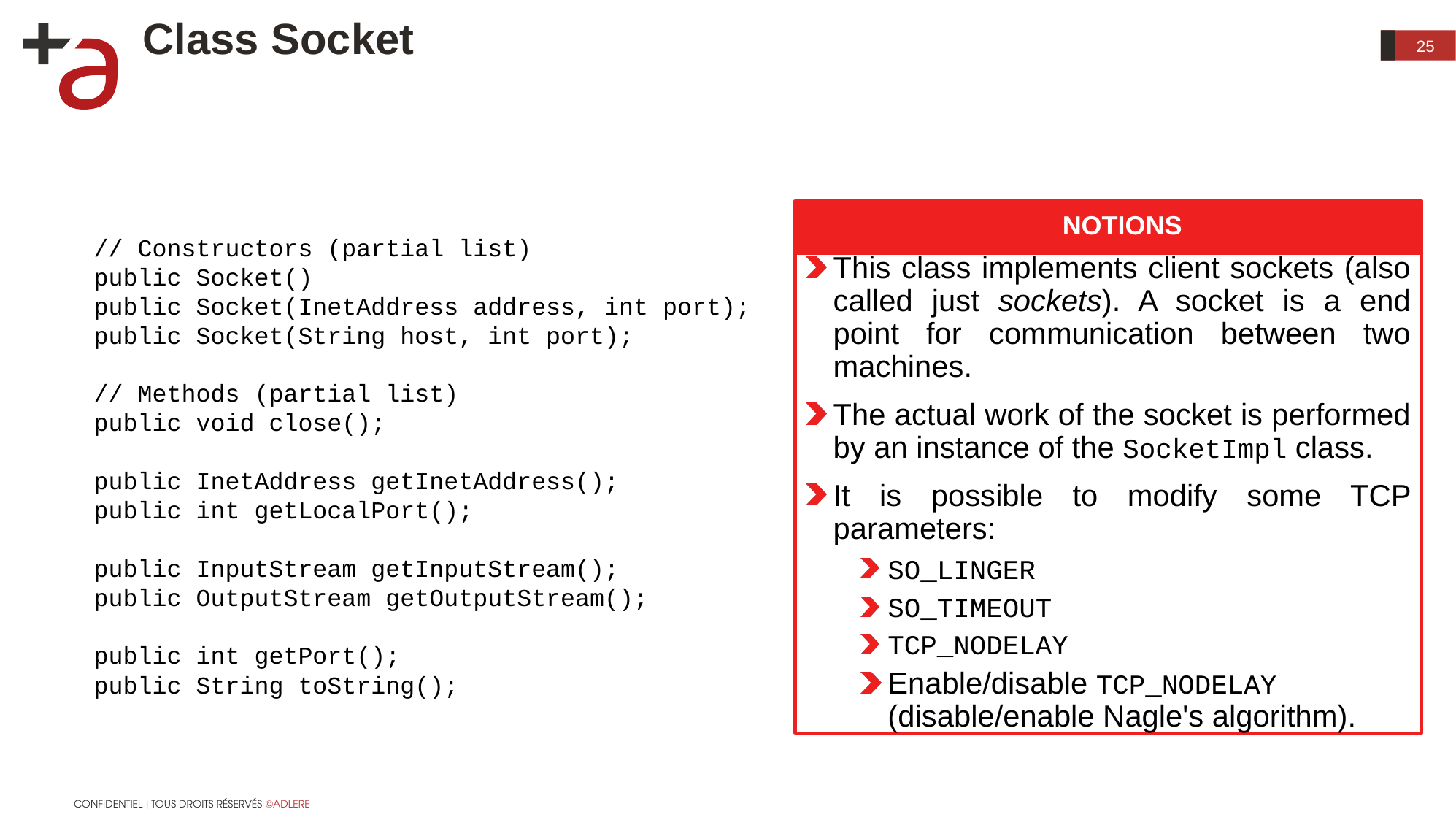

# Class Socket
25

Notions
// Constructors (partial list)
public Socket()
public Socket(InetAddress address, int port);
public Socket(String host, int port);

// Methods (partial list)
public void close();

public InetAddress getInetAddress();
public int getLocalPort();

public InputStream getInputStream();
public OutputStream getOutputStream();

public int getPort();
public String toString();
This class implements client sockets (also called just sockets). A socket is a end point for communication between two machines.
The actual work of the socket is performed by an instance of the SocketImpl class.
It is possible to modify some TCP parameters:
SO_LINGER
SO_TIMEOUT
TCP_NODELAY
Enable/disable TCP_NODELAY (disable/enable Nagle's algorithm).